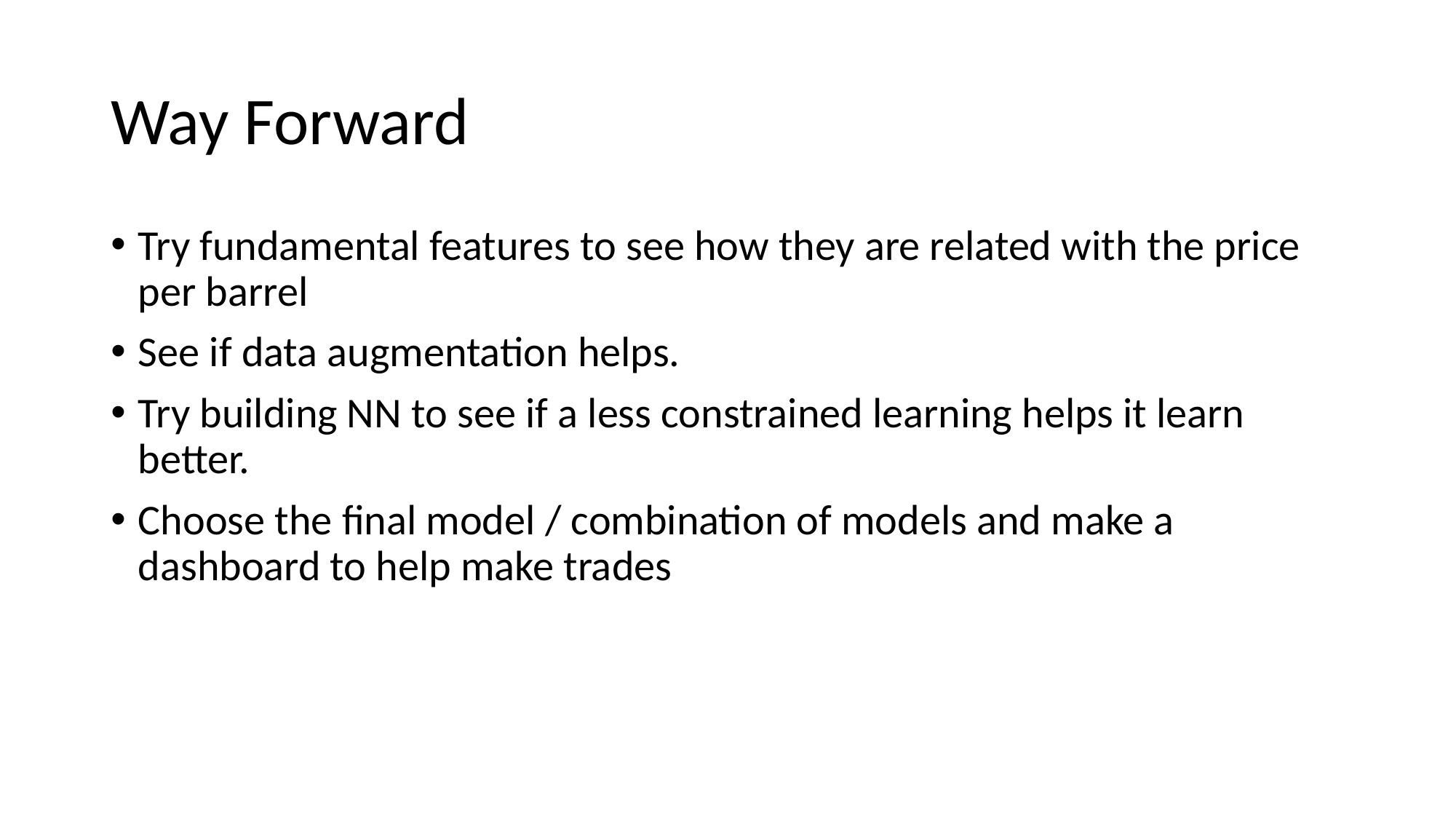

# Way Forward
Try fundamental features to see how they are related with the price per barrel
See if data augmentation helps.
Try building NN to see if a less constrained learning helps it learn better.
Choose the final model / combination of models and make a dashboard to help make trades